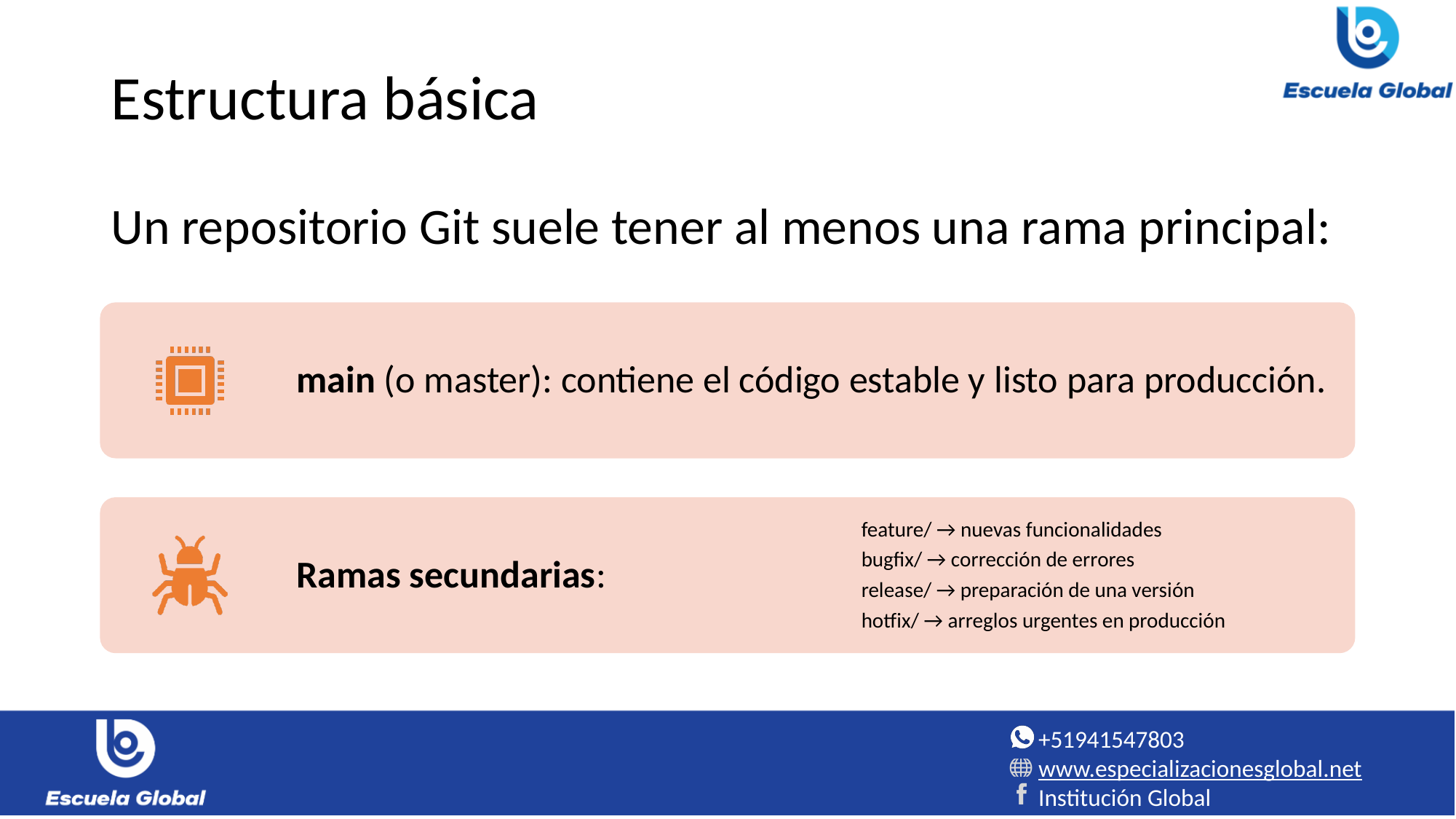

# Estructura básica Un repositorio Git suele tener al menos una rama principal:
main (o master): contiene el código estable y listo para producción.
Ramas secundarias:
feature/ → nuevas funcionalidades
bugfix/ → corrección de errores
release/ → preparación de una versión
hotfix/ → arreglos urgentes en producción